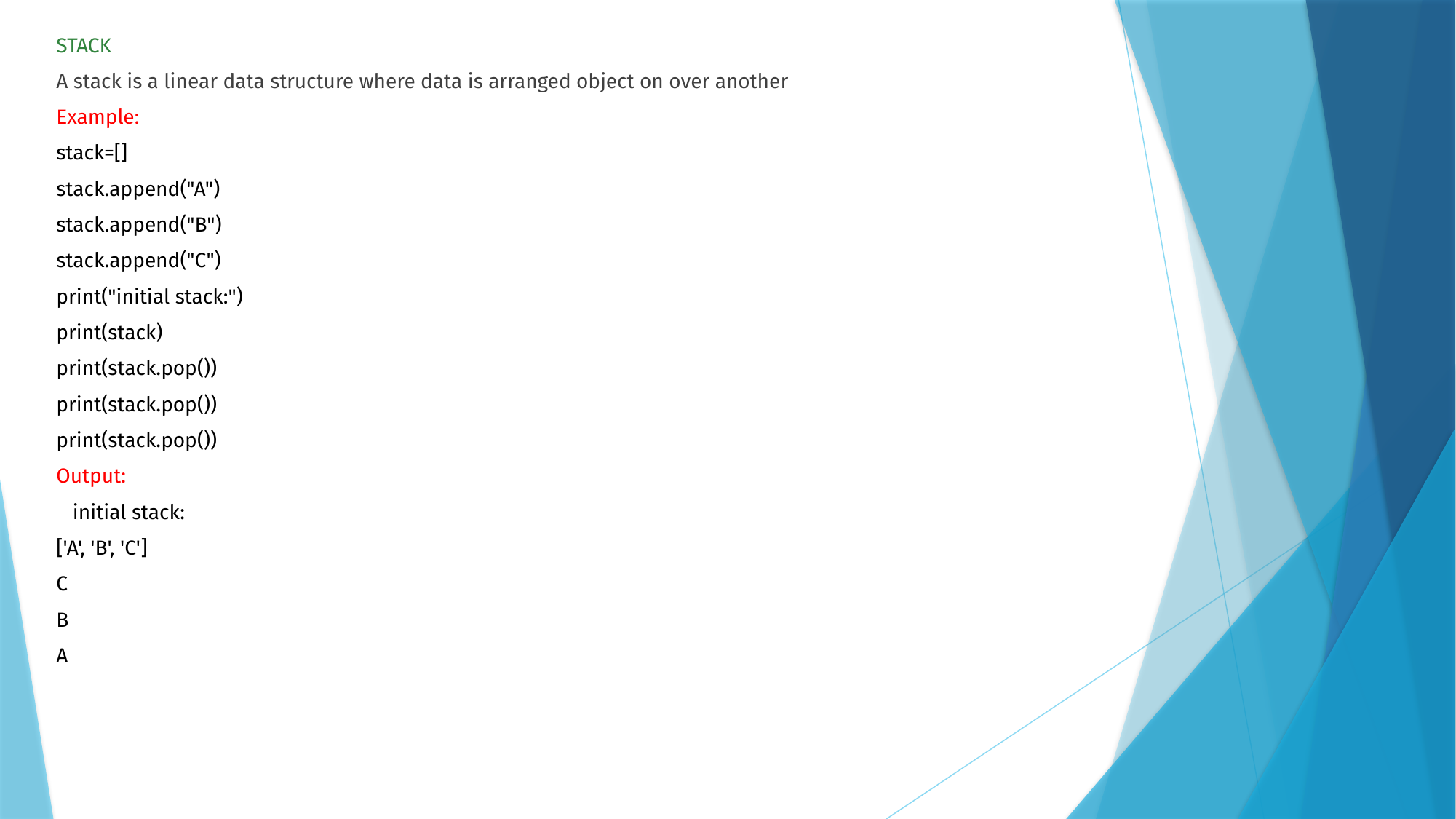

STACK
A stack is a linear data structure where data is arranged object on over another
Example:
stack=[]
stack.append("A")
stack.append("B")
stack.append("C")
print("initial stack:")
print(stack)
print(stack.pop())
print(stack.pop())
print(stack.pop())
Output:
   initial stack:
['A', 'B', 'C']
C
B
A